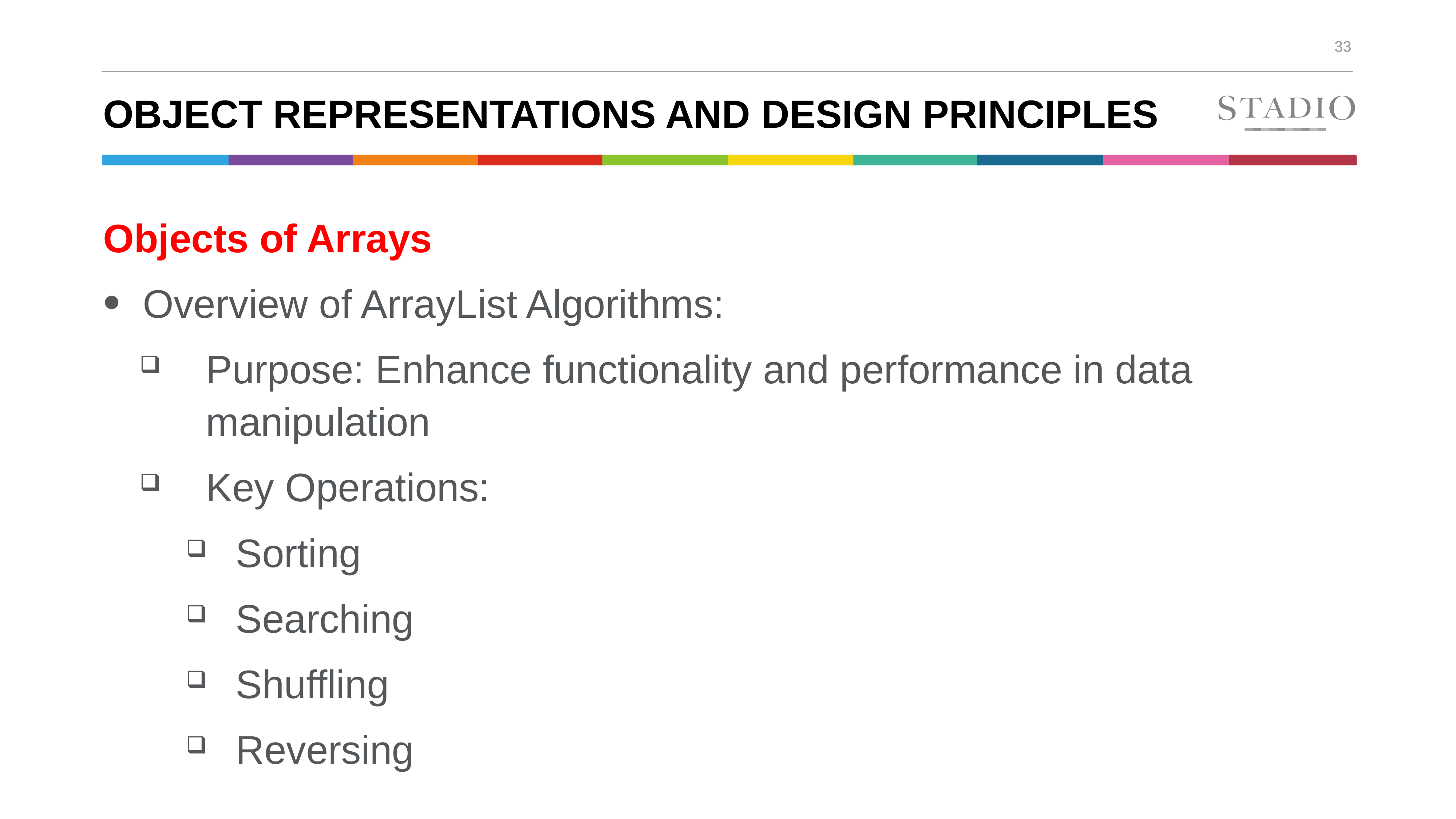

# Object Representations and Design Principles

Objects of Arrays
Overview of ArrayList Algorithms:
Purpose: Enhance functionality and performance in data manipulation
Key Operations:
Sorting
Searching
Shuffling
Reversing